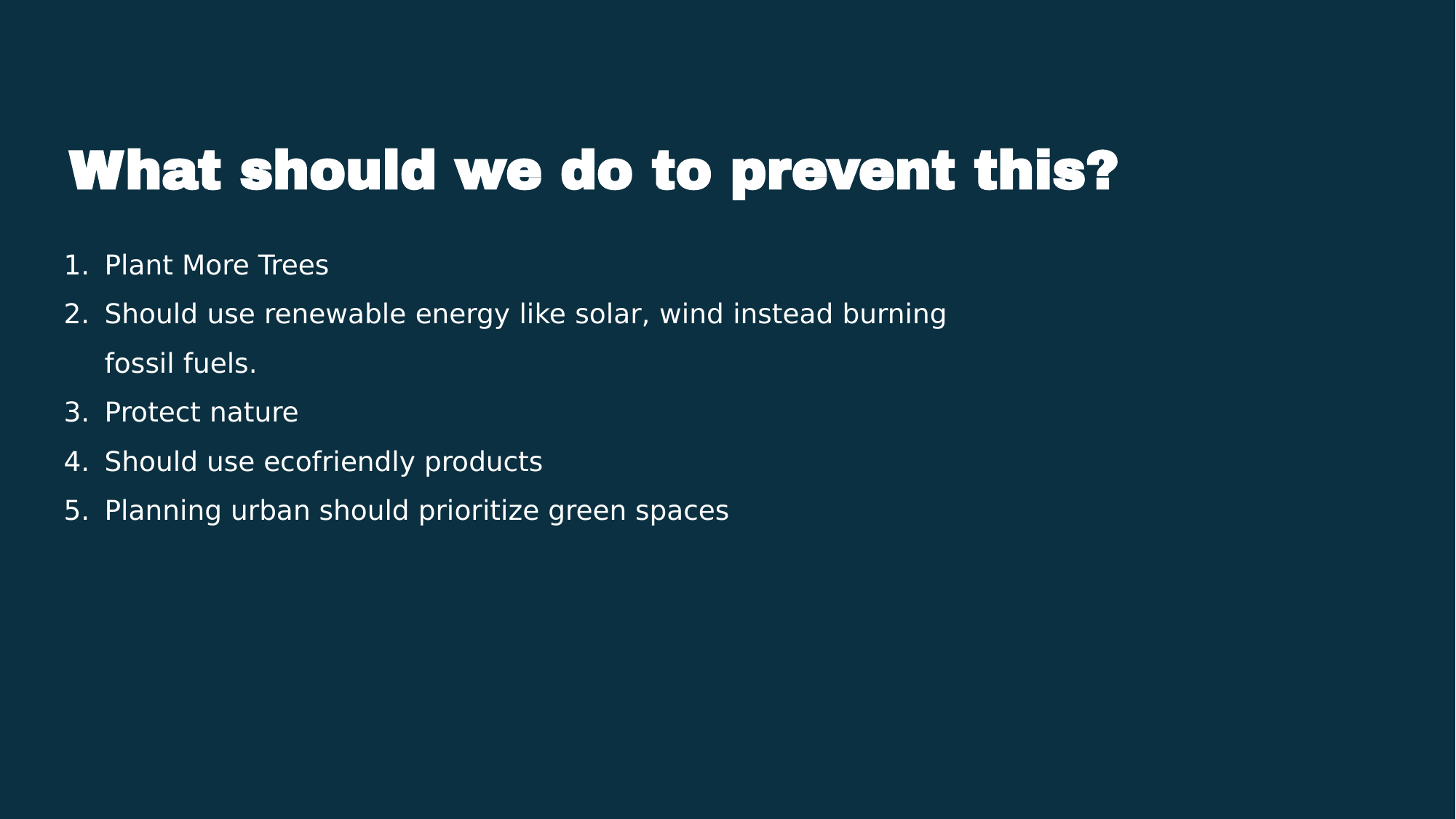

What should we do to prevent this?
Plant More Trees
Should use renewable energy like solar, wind instead burning fossil fuels.
Protect nature
Should use ecofriendly products
Planning urban should prioritize green spaces